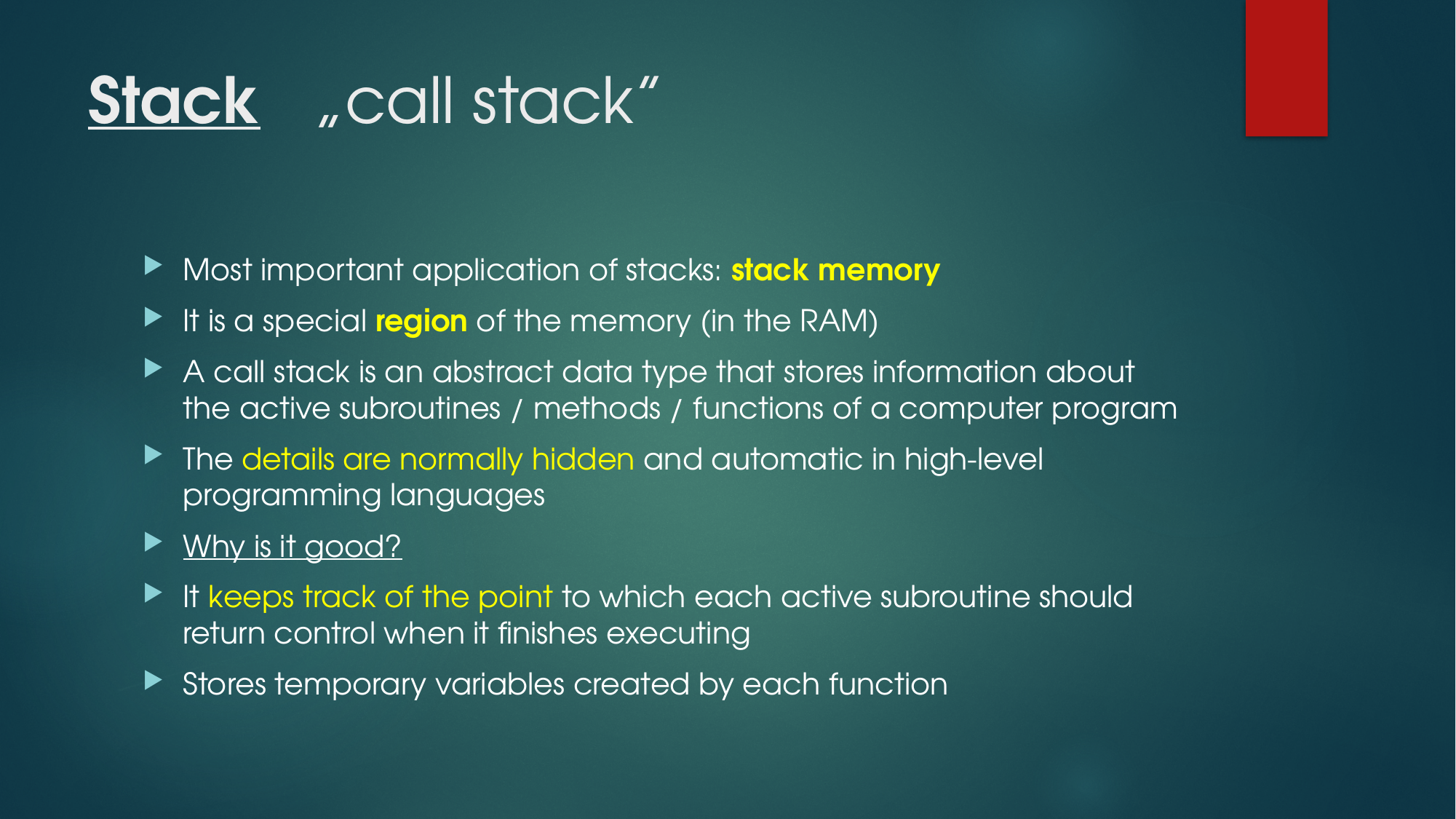

# Stack   „call stack”
Most important application of stacks: stack memory
It is a special region of the memory (in the RAM)
A call stack is an abstract data type that stores information about the active subroutines / methods / functions of a computer program
The details are normally hidden and automatic in high-level programming languages
Why is it good?
It keeps track of the point to which each active subroutine should return control when it finishes executing
Stores temporary variables created by each function